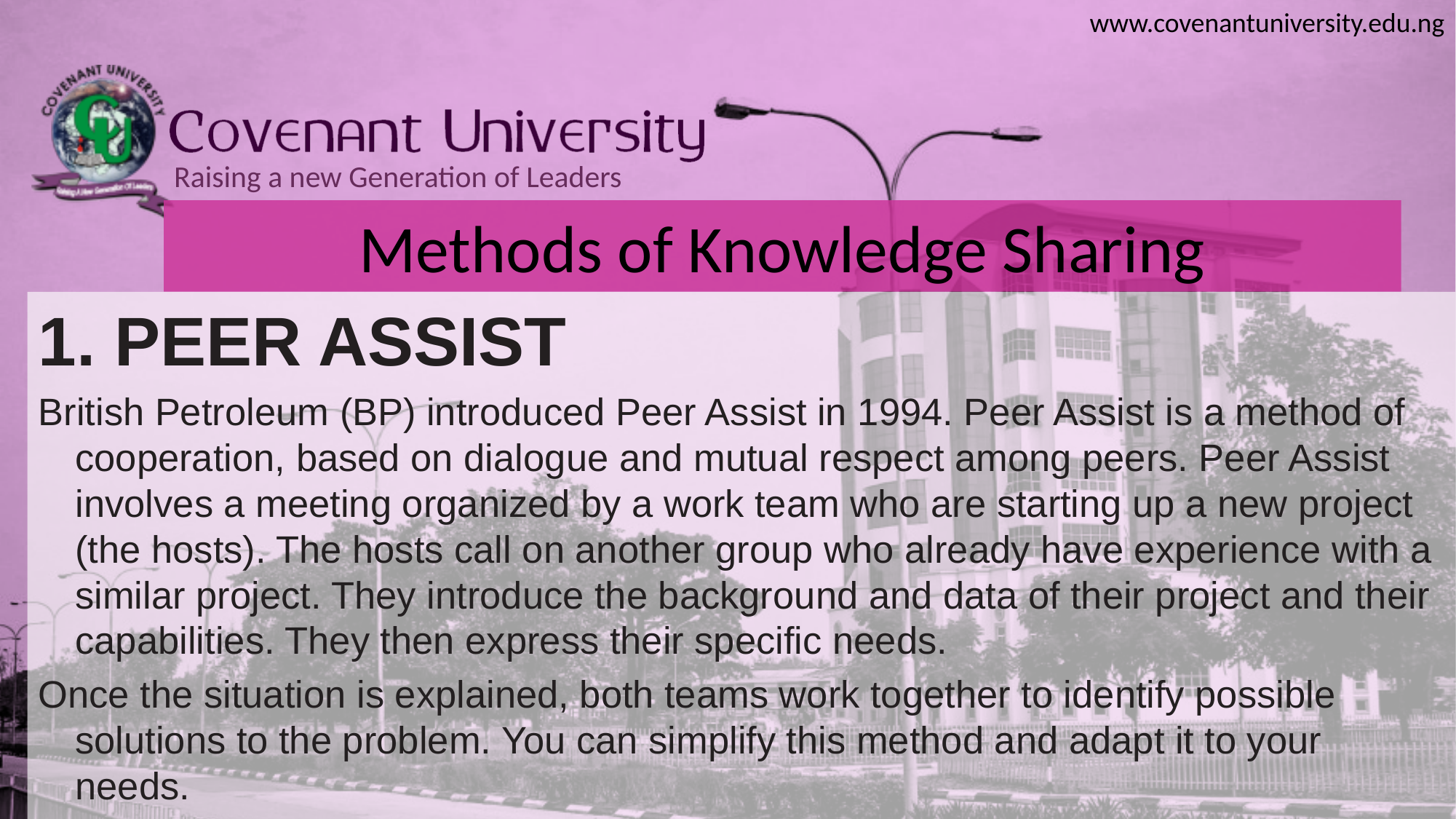

# Methods of Knowledge Sharing
1. PEER ASSIST
British Petroleum (BP) introduced Peer Assist in 1994. Peer Assist is a method of cooperation, based on dialogue and mutual respect among peers. Peer Assist involves a meeting organized by a work team who are starting up a new project (the hosts). The hosts call on another group who already have experience with a similar project. They introduce the background and data of their project and their capabilities. They then express their specific needs.
Once the situation is explained, both teams work together to identify possible solutions to the problem. You can simplify this method and adapt it to your needs.